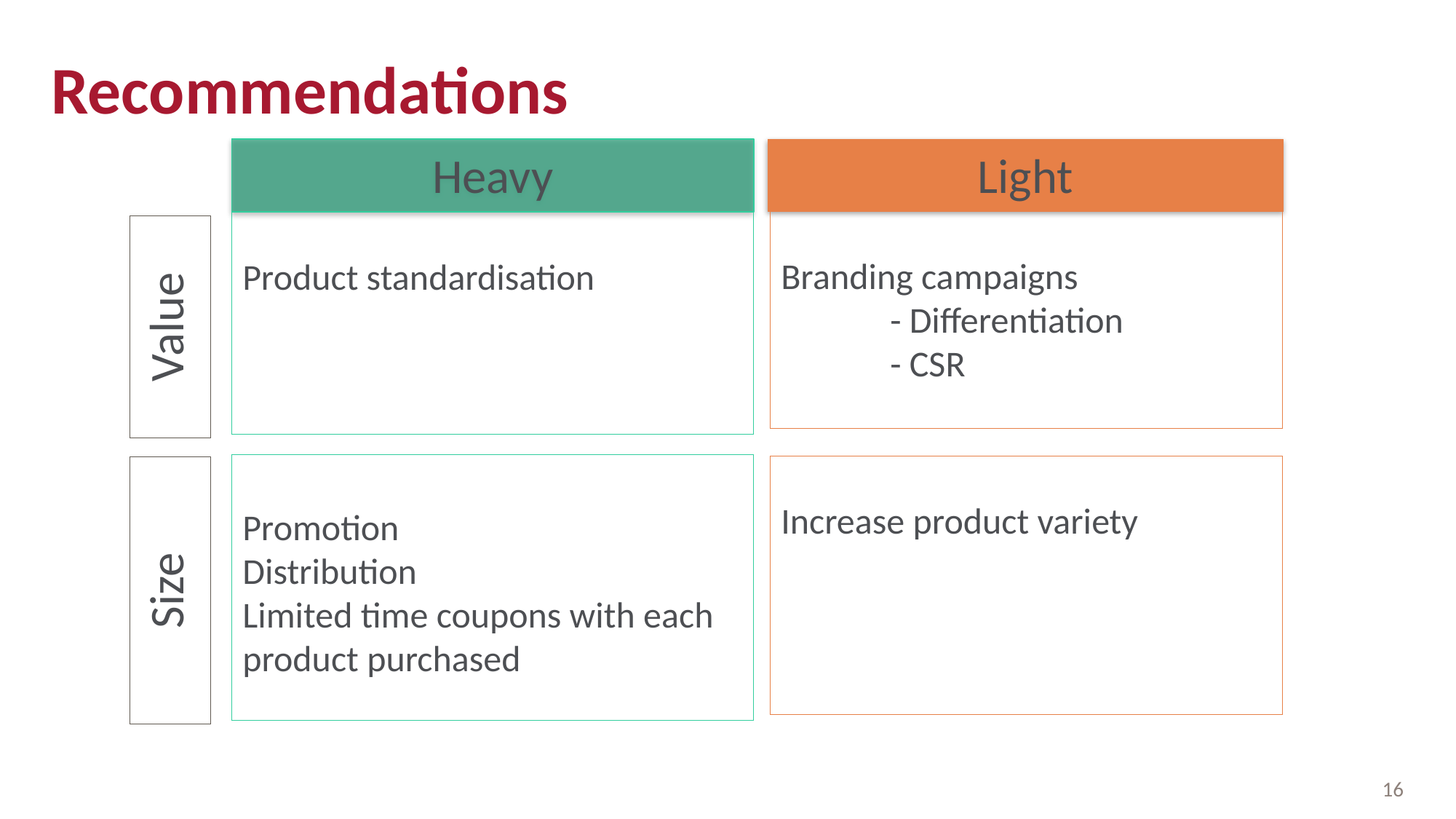

# Recommendations
Heavy

Light

Branding campaigns
	- Differentiation
	- CSR

Product standardisation

Value

Promotion
Distribution
Limited time coupons with each product purchased

Increase product variety

Size